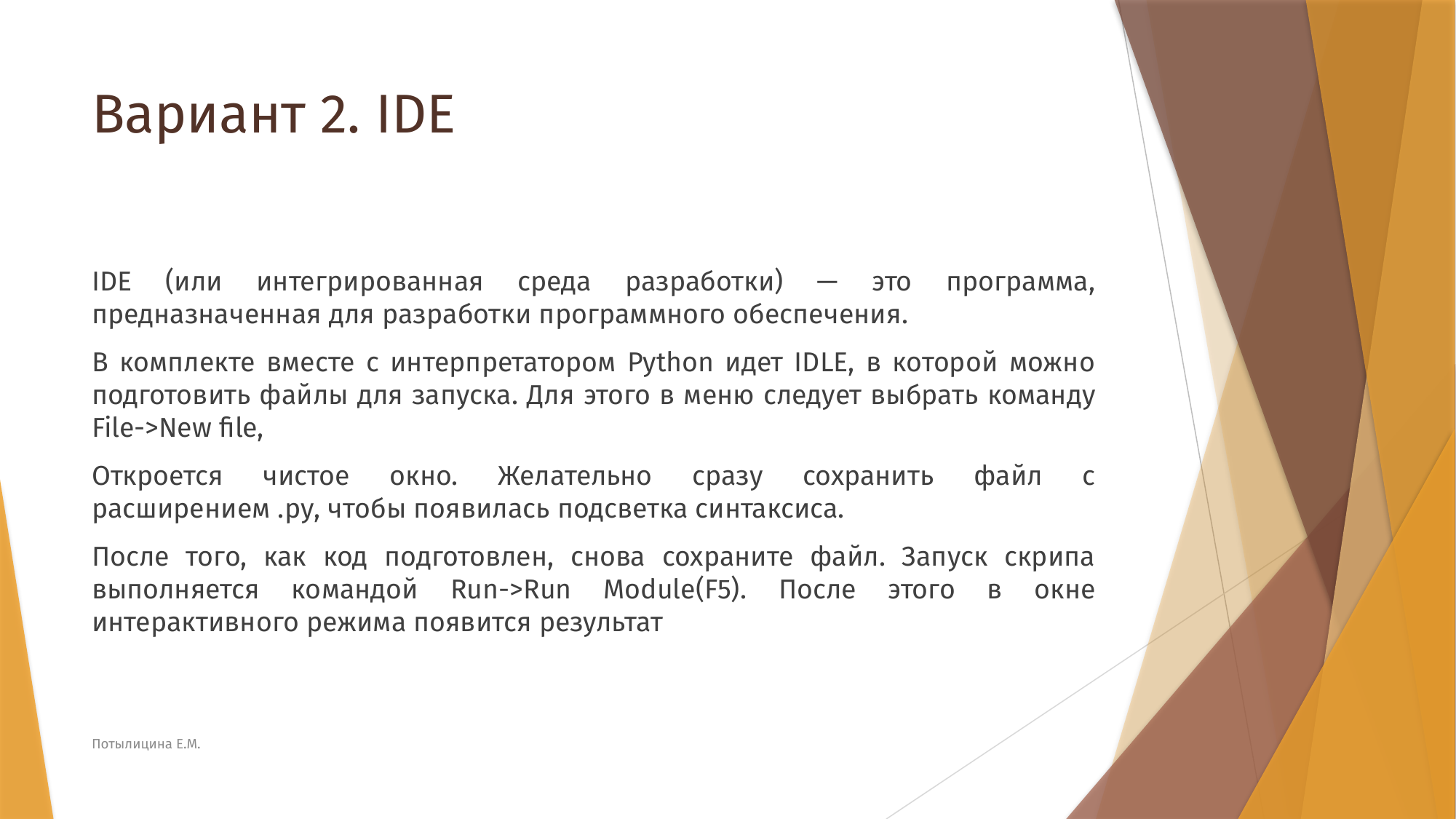

# Вариант 2. IDE
IDE (или интегрированная среда разработки) — это программа, предназначенная для разработки программного обеспечения.
В комплекте вместе с интерпретатором Python идет IDLE, в которой можно подготовить файлы для запуска. Для этого в меню следует выбрать команду File->New file,
Откроется чистое окно. Желательно сразу сохранить файл с расширением .py, чтобы появилась подсветка синтаксиса.
После того, как код подготовлен, снова сохраните файл. Запуск скрипа выполняется командой Run->Run Module(F5). После этого в окне интерактивного режима появится результат
Потылицина Е.М.